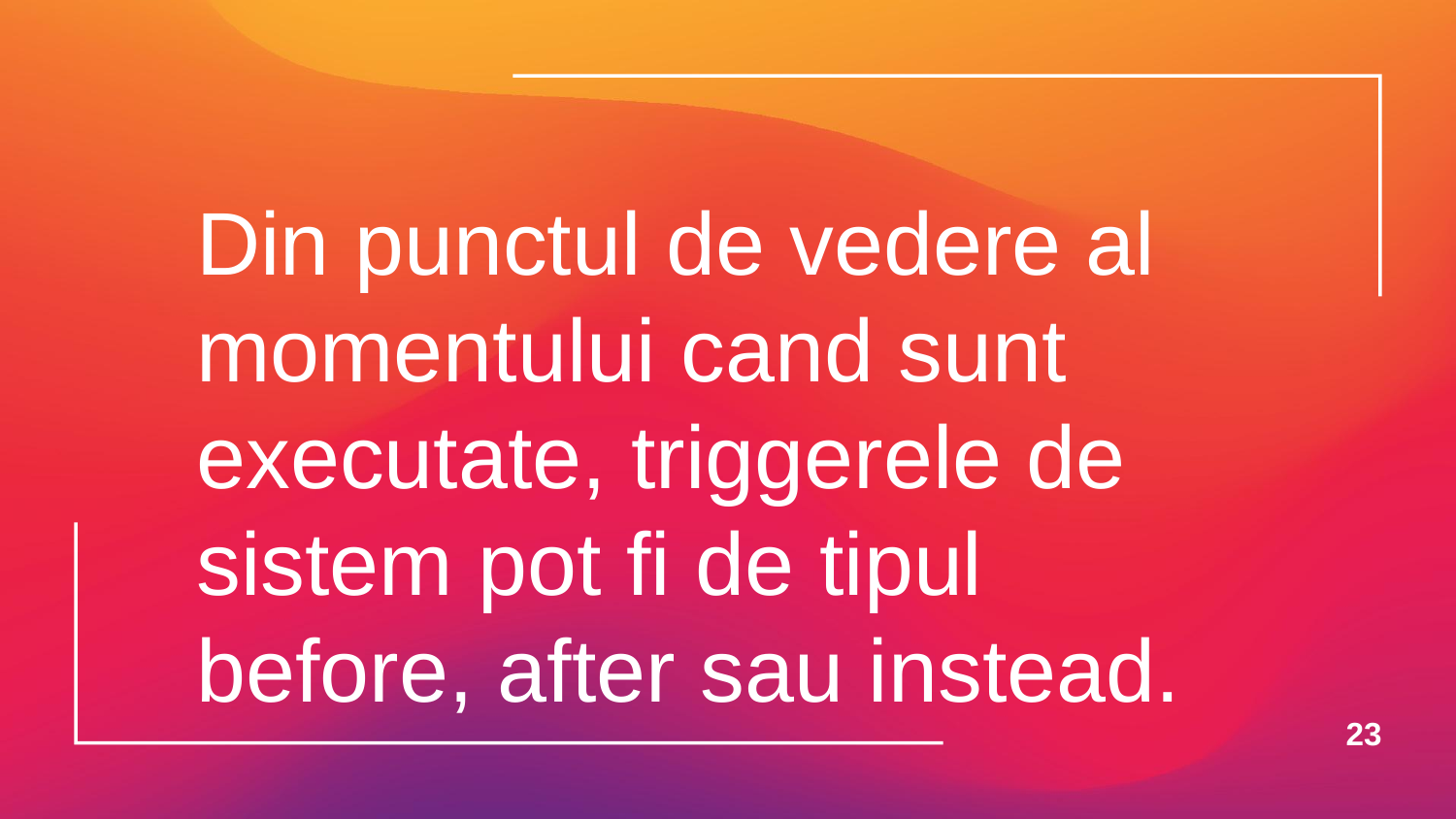

Din punctul de vedere al momentului cand sunt executate, triggerele de sistem pot fi de tipul before, after sau instead.
23